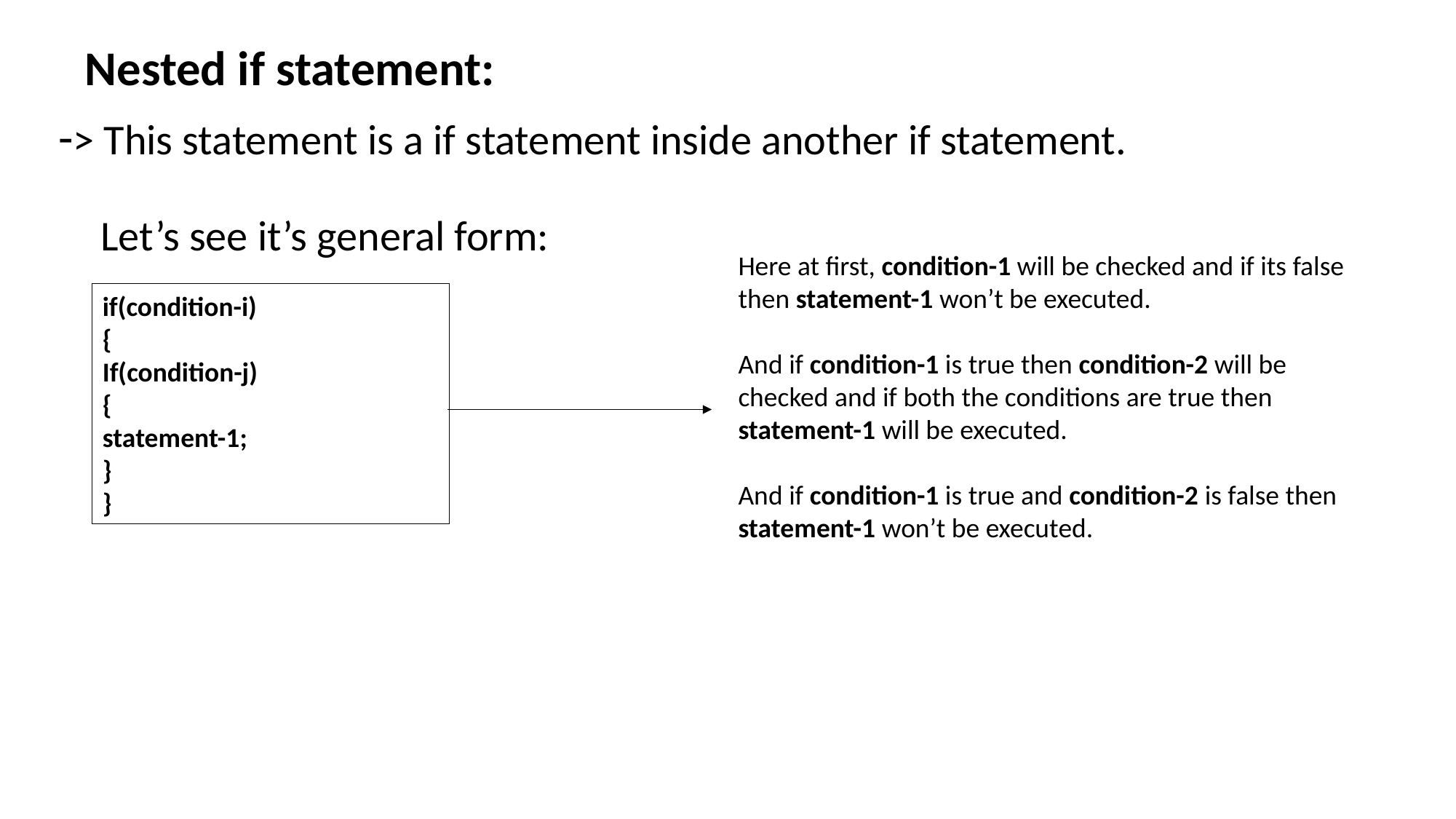

Nested if statement:
-> This statement is a if statement inside another if statement.
Let’s see it’s general form:
Here at first, condition-1 will be checked and if its false  then statement-1 won’t be executed.

And if condition-1 is true then condition-2 will be checked and if both the conditions are true then statement-1 will be executed.

And if condition-1 is true and condition-2 is false then statement-1 won’t be executed.
if(condition-i)
{
If(condition-j)
{
statement-1;
}
}